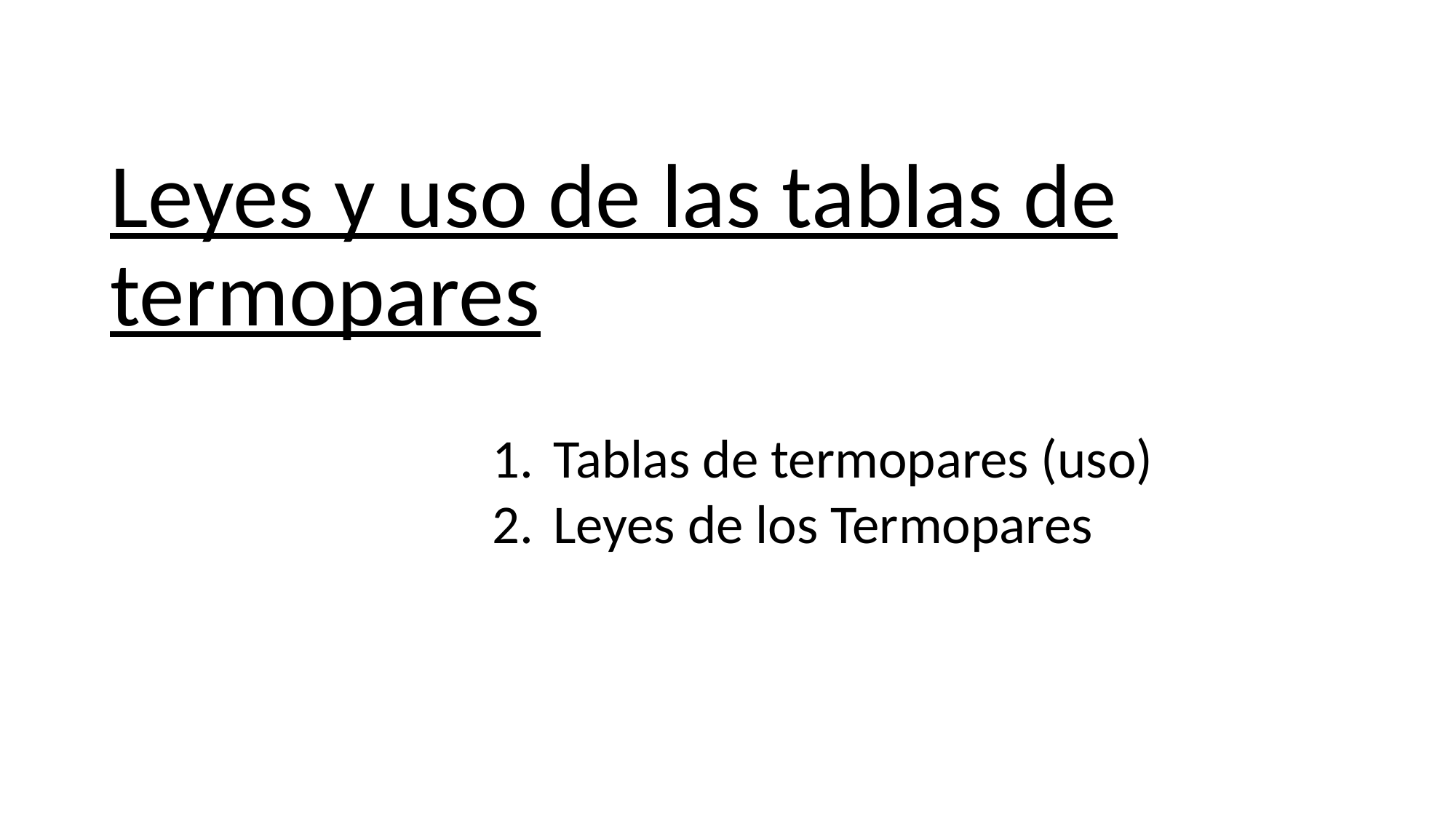

# Leyes y uso de las tablas de termopares
Tablas de termopares (uso)
Leyes de los Termopares